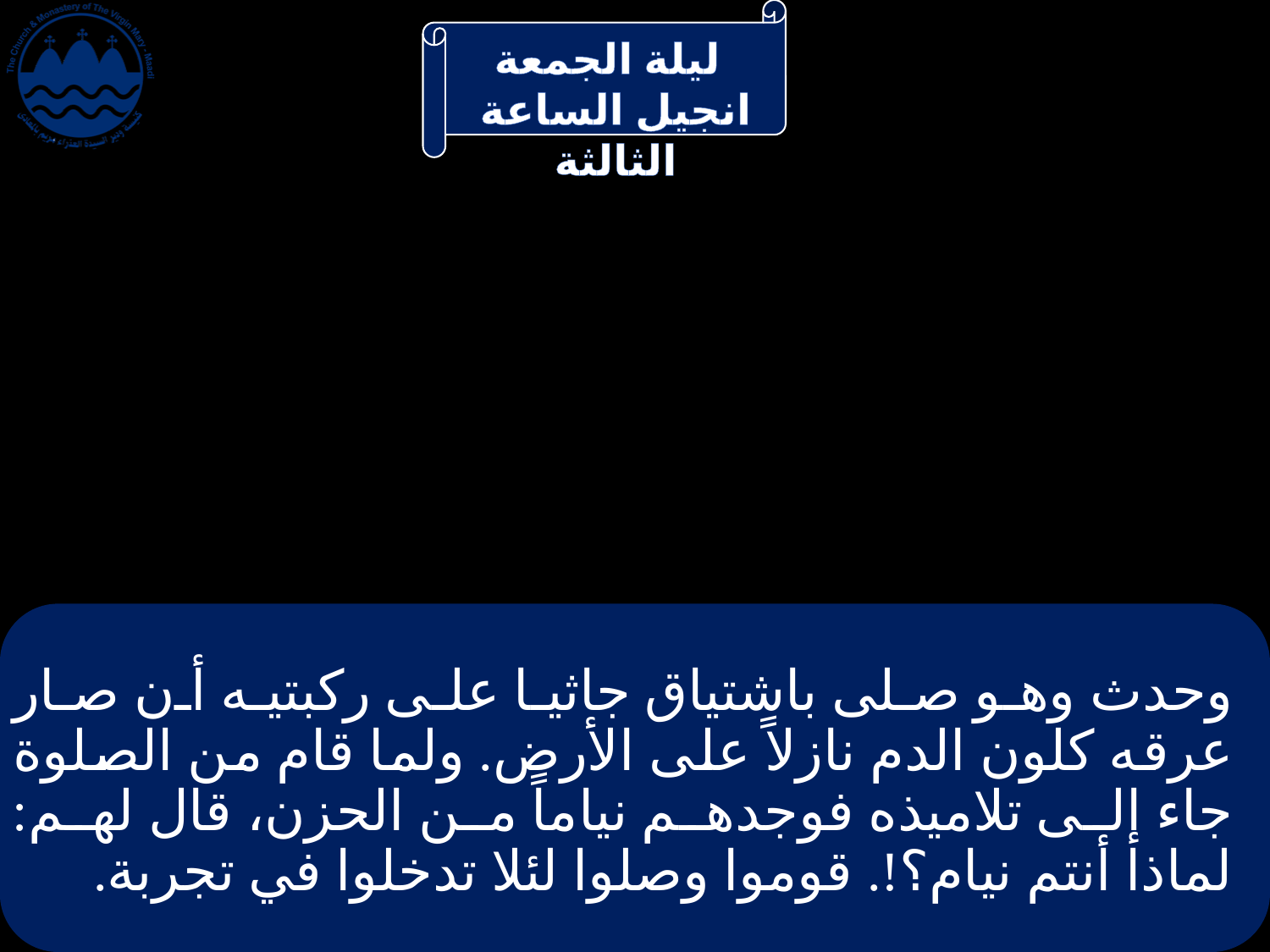

# وحدث وهو صلى باشتياق جاثيا على ركبتيه أن صار عرقه كلون الدم نازلاً على الأرض. ولما قام من الصلوة جاء إلى تلاميذه فوجدهم نياماً من الحزن، قال لهم: لماذا أنتم نيام؟!. قوموا وصلوا لئلا تدخلوا في تجربة.